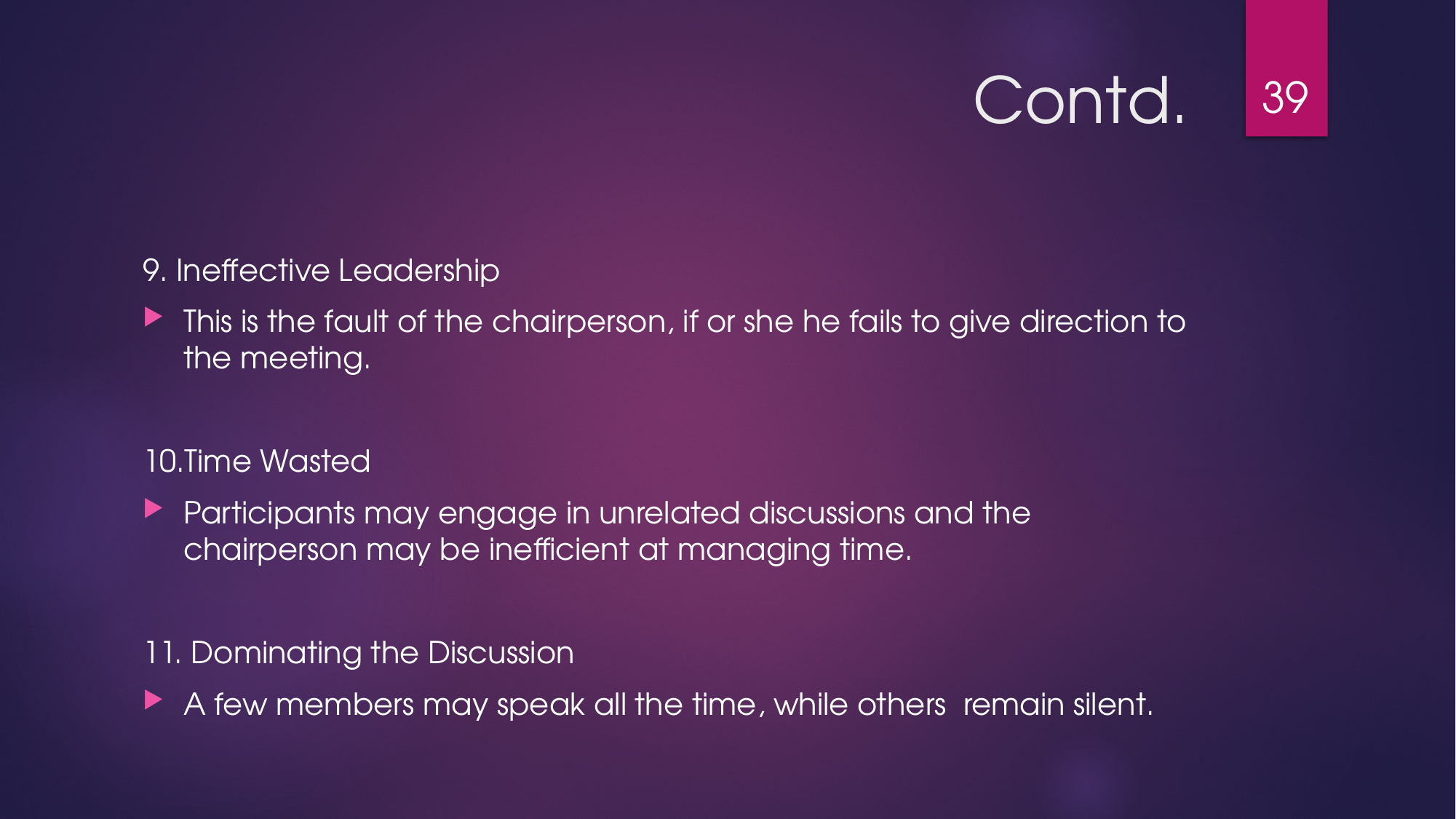

39
# Contd.
9. Ineffective Leadership
This is the fault of the chairperson, if or she he fails to give direction to the meeting.

10.Time Wasted
Participants may engage in unrelated discussions and the  chairperson may be inefficient at managing time.

11. Dominating the Discussion
A few members may speak all the time, while others  remain silent.